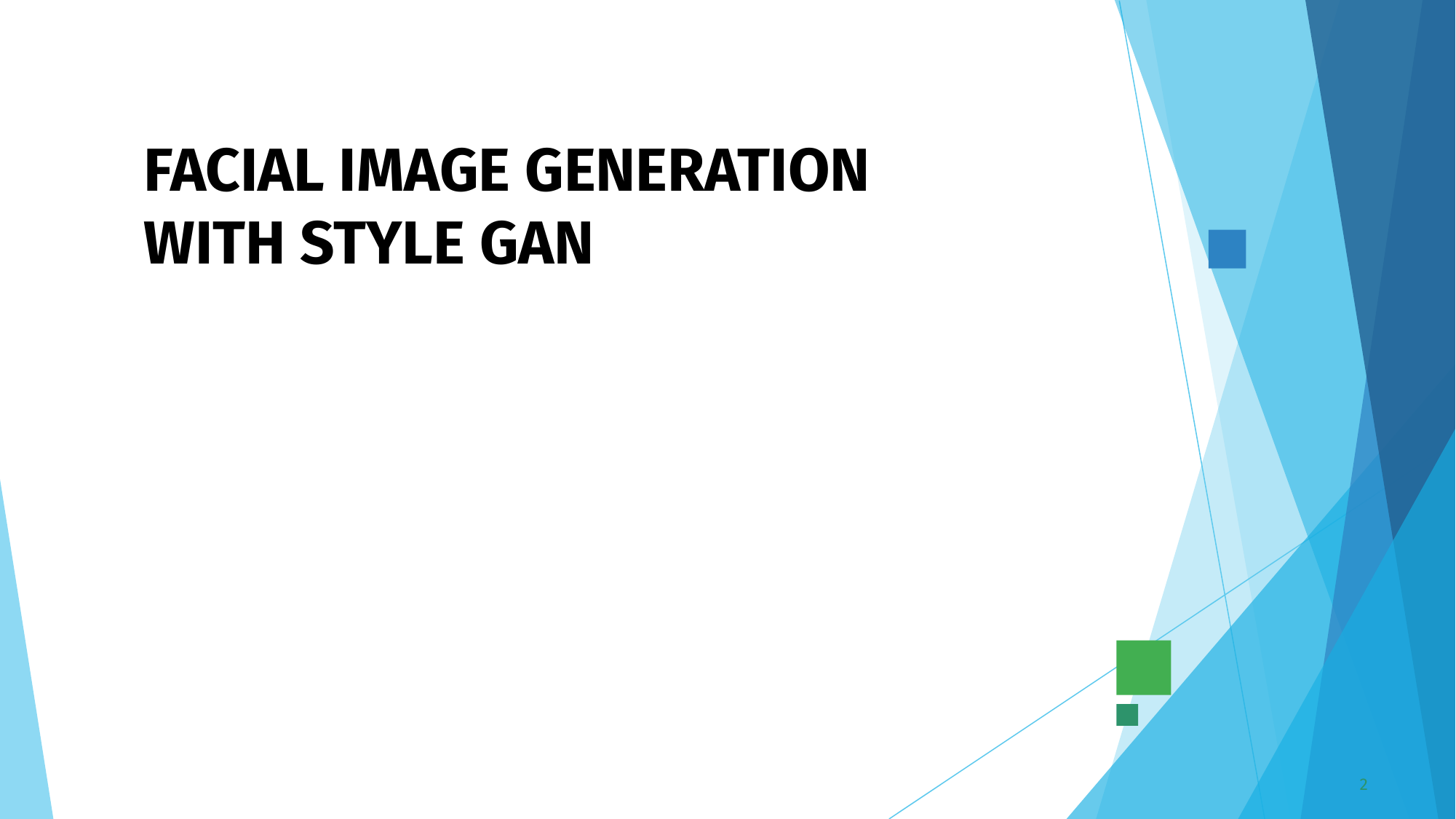

# FACIAL IMAGE GENERATION WITH STYLE GAN

2